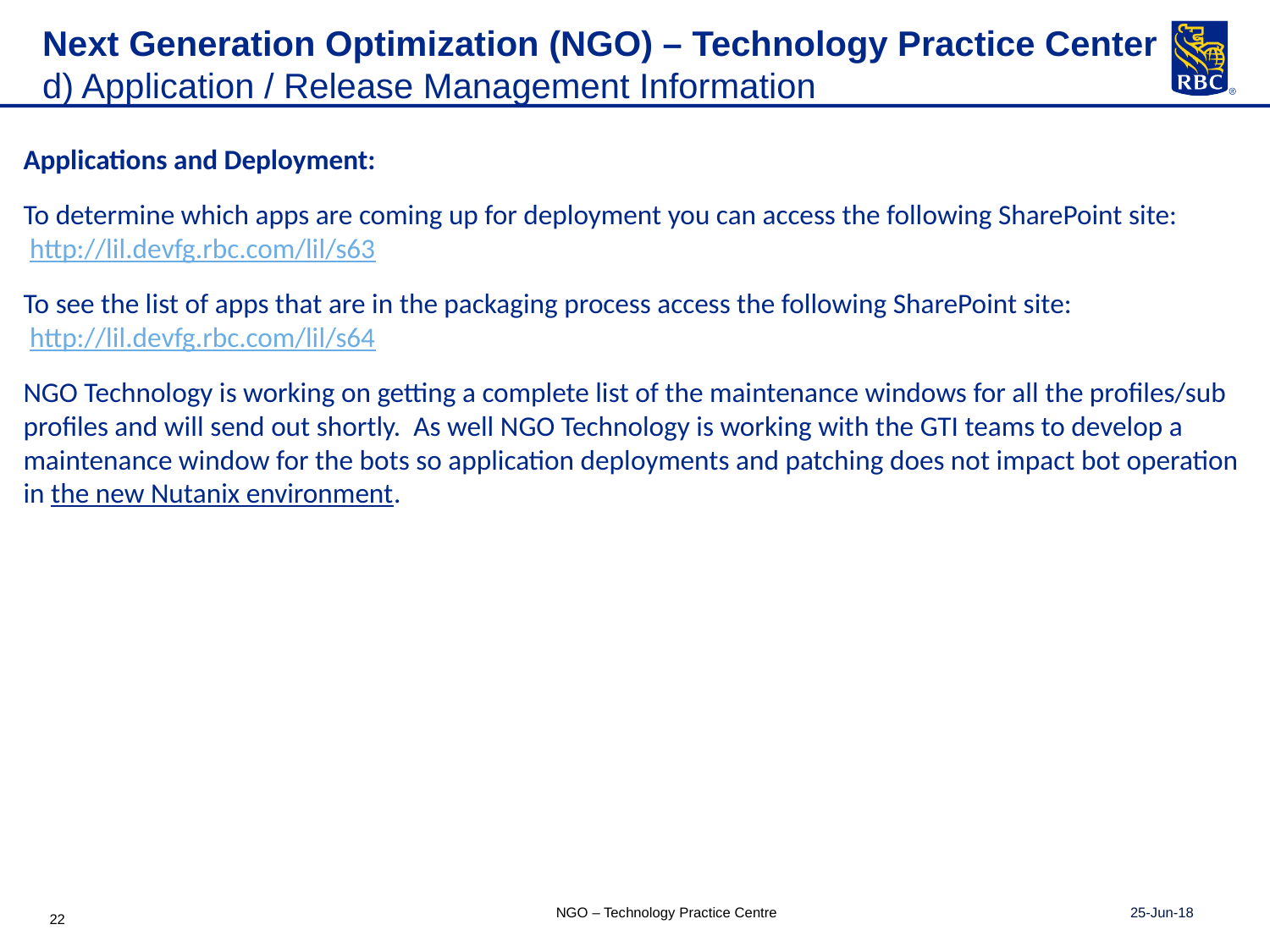

# Next Generation Optimization (NGO) – Technology Practice Center d) Application / Release Management Information

Applications and Deployment:

To determine which apps are coming up for deployment you can access the following SharePoint site:
 http://lil.devfg.rbc.com/lil/s63

To see the list of apps that are in the packaging process access the following SharePoint site:
 http://lil.devfg.rbc.com/lil/s64

NGO Technology is working on getting a complete list of the maintenance windows for all the profiles/sub profiles and will send out shortly.  As well NGO Technology is working with the GTI teams to develop a maintenance window for the bots so application deployments and patching does not impact bot operation in the new Nutanix environment.